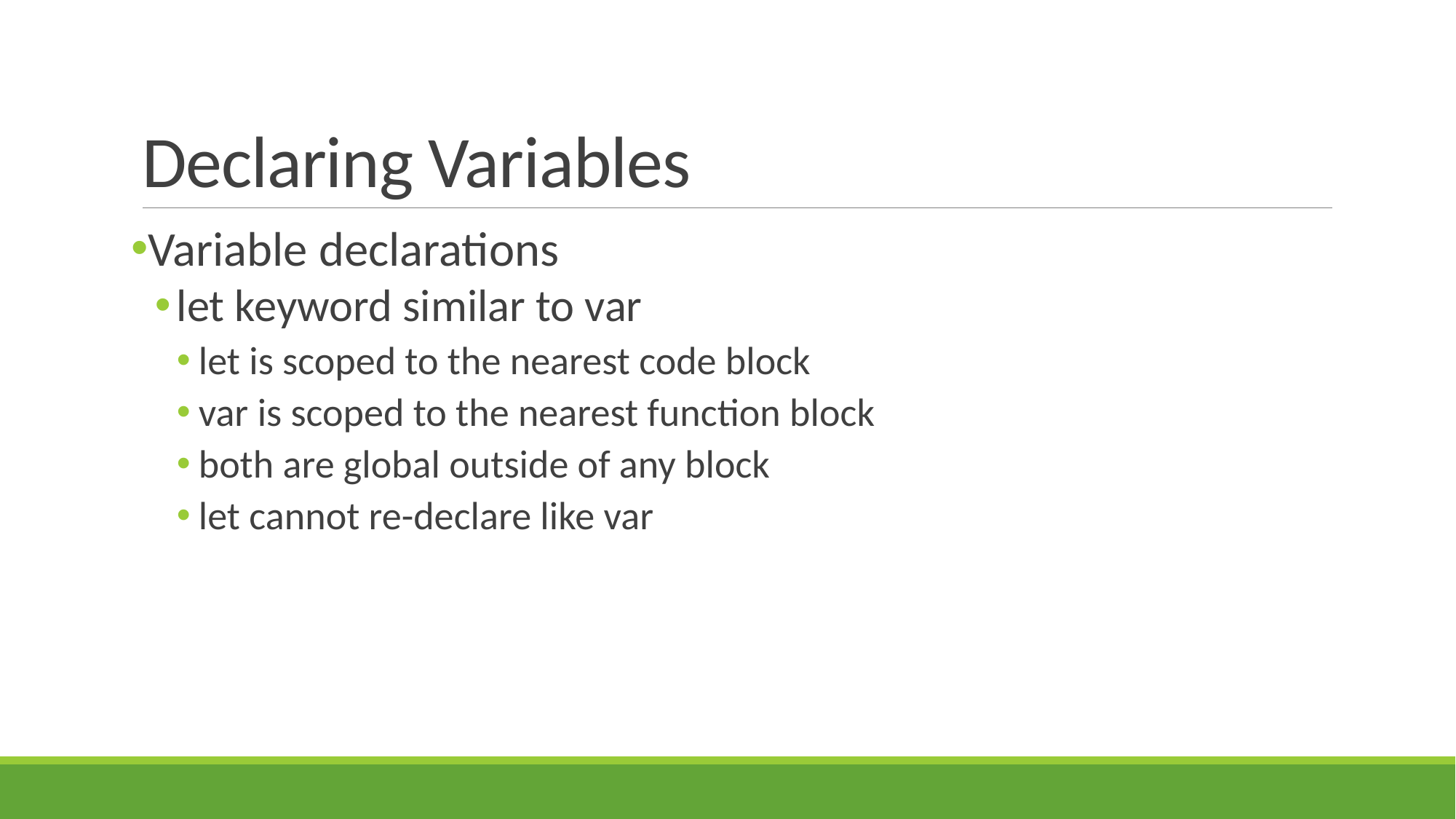

# Declaring Variables
Variable declarations
let keyword similar to var
let is scoped to the nearest code block
var is scoped to the nearest function block
both are global outside of any block
let cannot re-declare like var